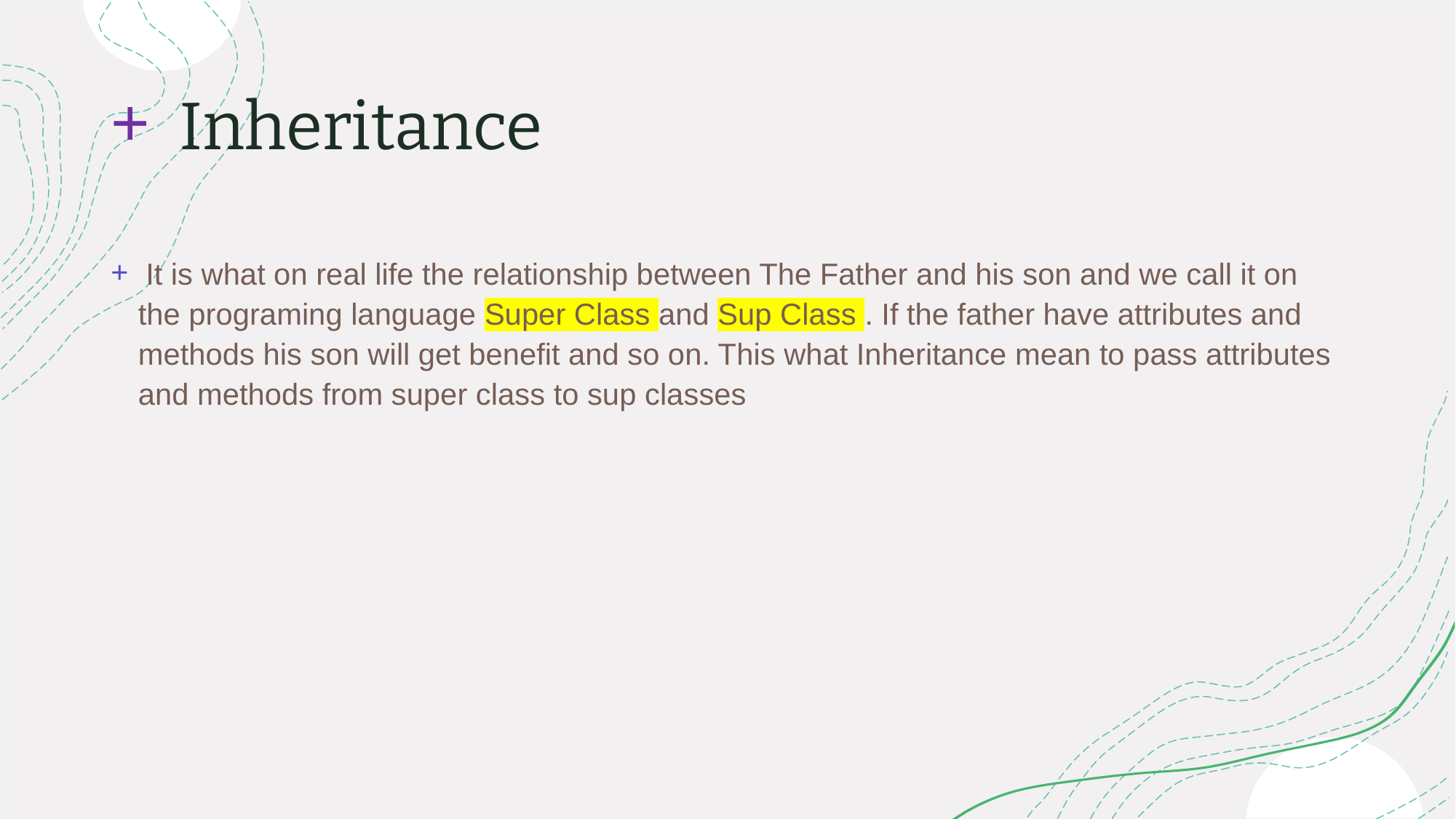

# Inheritance
 It is what on real life the relationship between The Father and his son and we call it on the programing language Super Class and Sup Class . If the father have attributes and methods his son will get benefit and so on. This what Inheritance mean to pass attributes and methods from super class to sup classes